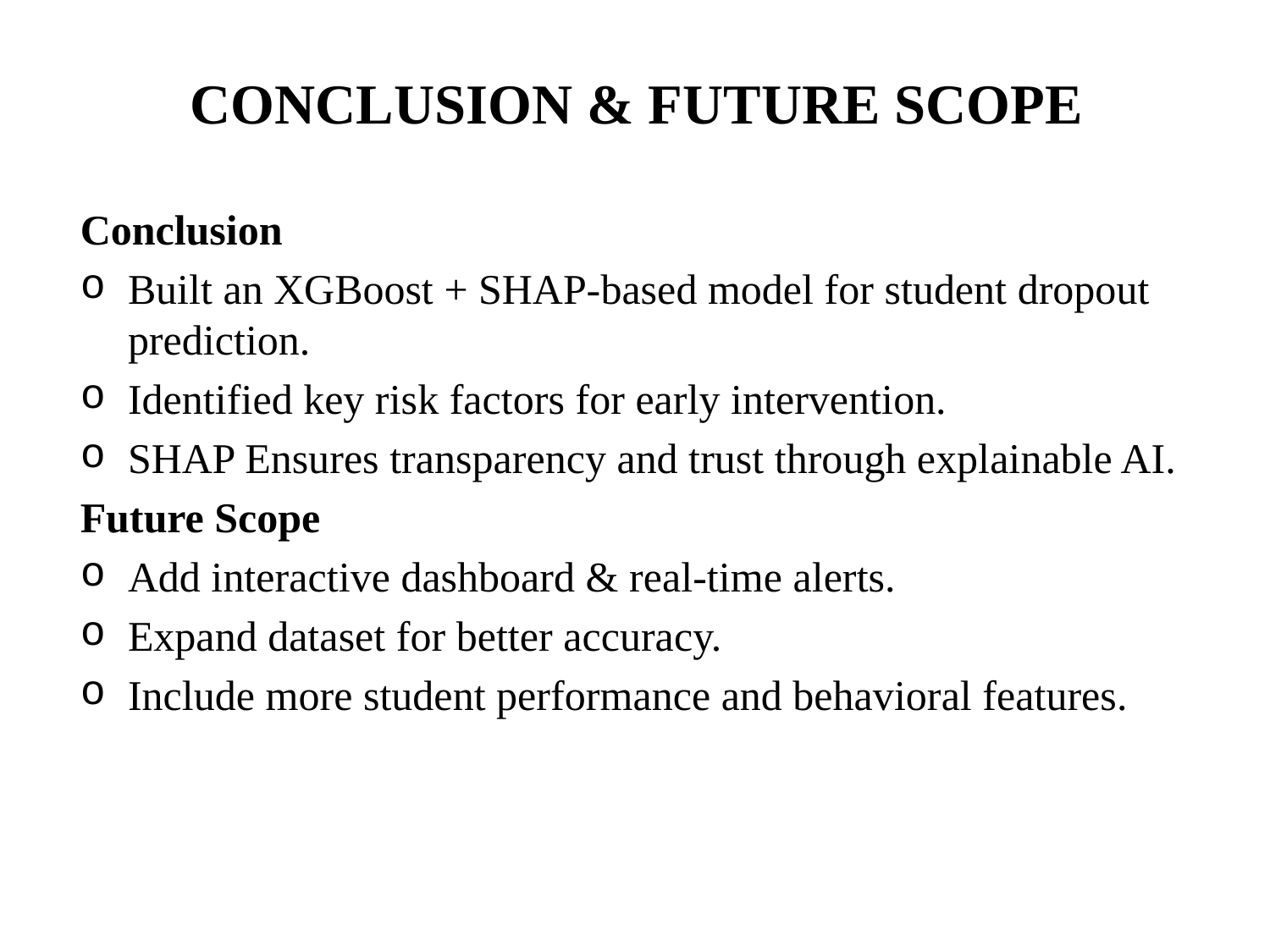

# CONCLUSION & FUTURE SCOPE
Conclusion
Built an XGBoost + SHAP-based model for student dropout prediction.
Identified key risk factors for early intervention.
SHAP Ensures transparency and trust through explainable AI.
Future Scope
Add interactive dashboard & real-time alerts.
Expand dataset for better accuracy.
Include more student performance and behavioral features.